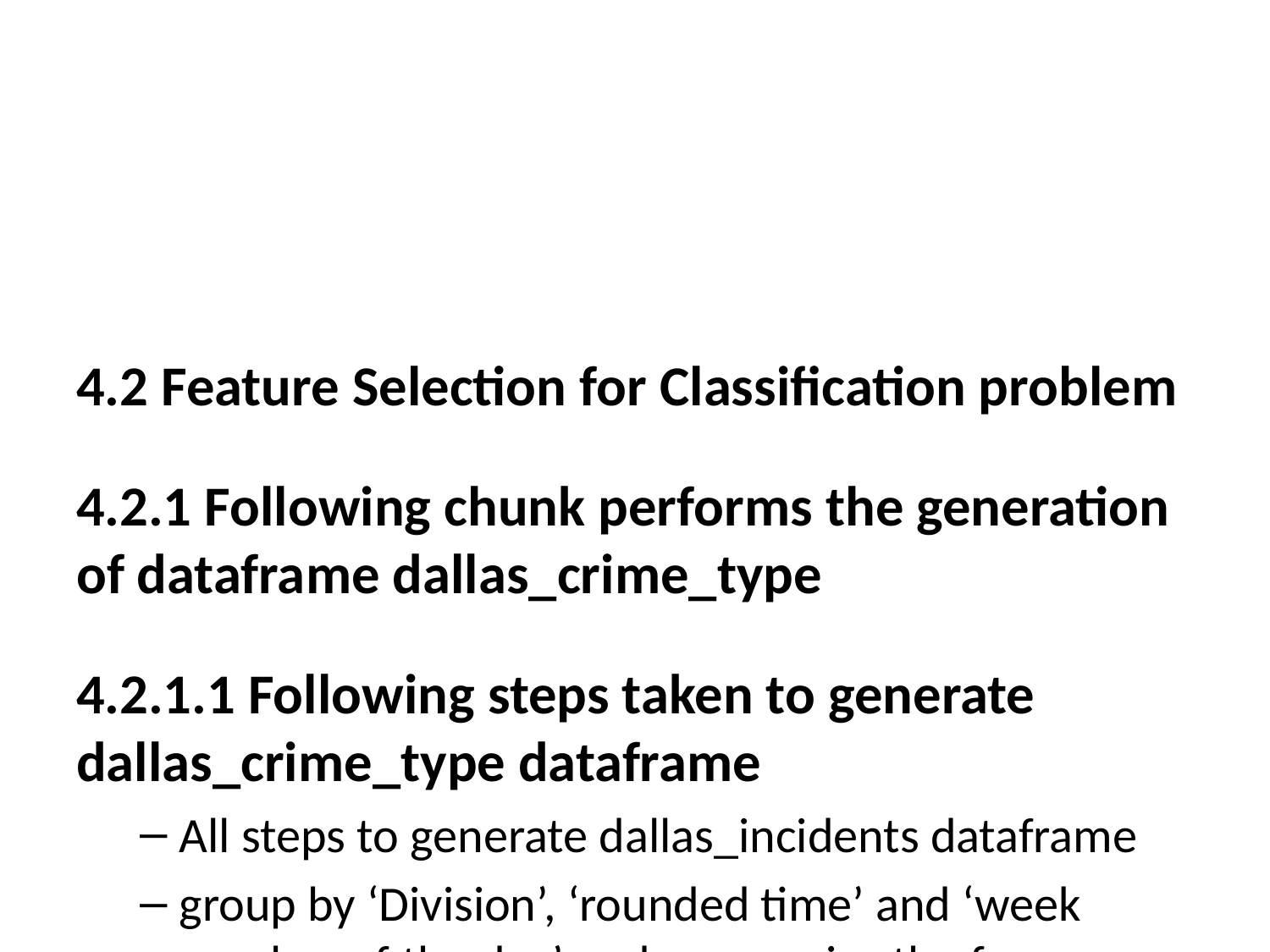

4.2 Feature Selection for Classification problem
4.2.1 Following chunk performs the generation of dataframe dallas_crime_type
4.2.1.1 Following steps taken to generate dallas_crime_type dataframe
All steps to generate dallas_incidents dataframe
group by ‘Division’, ‘rounded time’ and ‘week number of the day’ and summarize the frequency of records to new attribute ‘freq’
4.2.1.2 Following steps were completed done during preliminary features selection phase :
Reduction of Location Type attribute to 4 categorical values from 73
Usage of ‘NIBRS Crime Category’(28 categorical values) instead of ‘Category Type’(903 categorical values) attribute
Further reduction of ‘NIBRS Crime category’ to consist 8 categorical values in new attribute ‘Category’
Usage of ‘Division’(13 categorical values ) instead of ‘Zip Code’ (122 categorical values)
Cleaning the ‘Division’ attribute - bringing values to consistent format, thus reducing to 8 categorical values
4.2.2 Following chunk performs evaluation of variable importance using chi-square test
Null hypothesis : There is no association between 2 variables
4.2.2.1 Following attributes were considered(in various combinations) for the evaluation
Crime Category ~ (rounded time, time slot of occurence, week of the day and Division)
4.2.2.2 Following interpretations can be drawn from the tests
both combinations of (rounded time, week of the day and Division) and (time slot of occurence, week of the day and Division) passes chi-square test. However, we pick the combination that contains time slot of occurence as it has only factor levels in comparison to that of 24 in rounded time for building model with better accuracy.
Another reason to reject rounded time is the duration of traning the model is higher.
## [1] "p-value is significant  - Null Hypothesis rejected"
Note for the following chunks: Training Code has been commented to prevent longer run time. Please uncomment before use or use trained weights saved under “trained weights” directory.